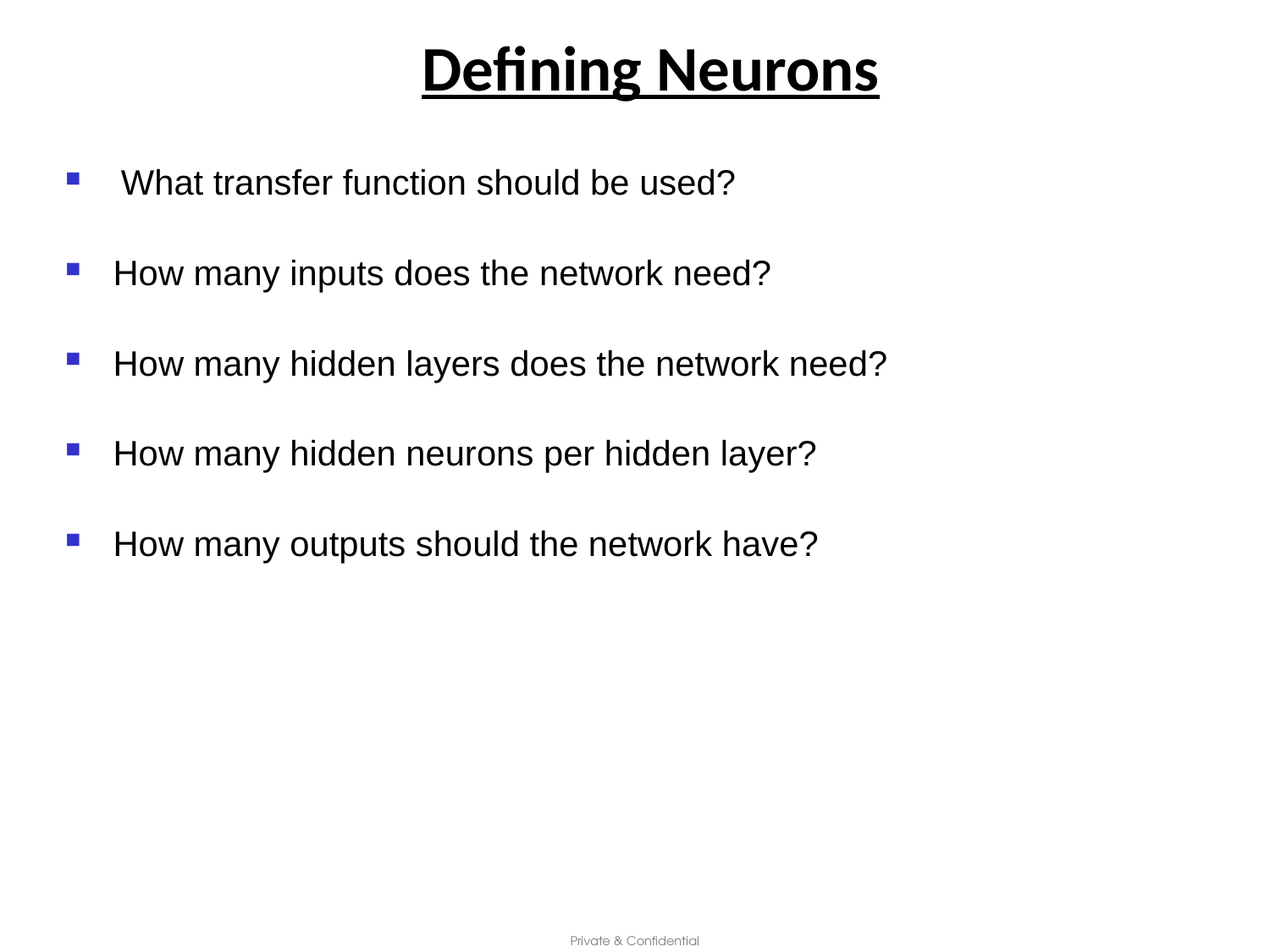

Defining Neurons
 What transfer function should be used?

How many inputs does the network need?

How many hidden layers does the network need?

How many hidden neurons per hidden layer?

How many outputs should the network have?